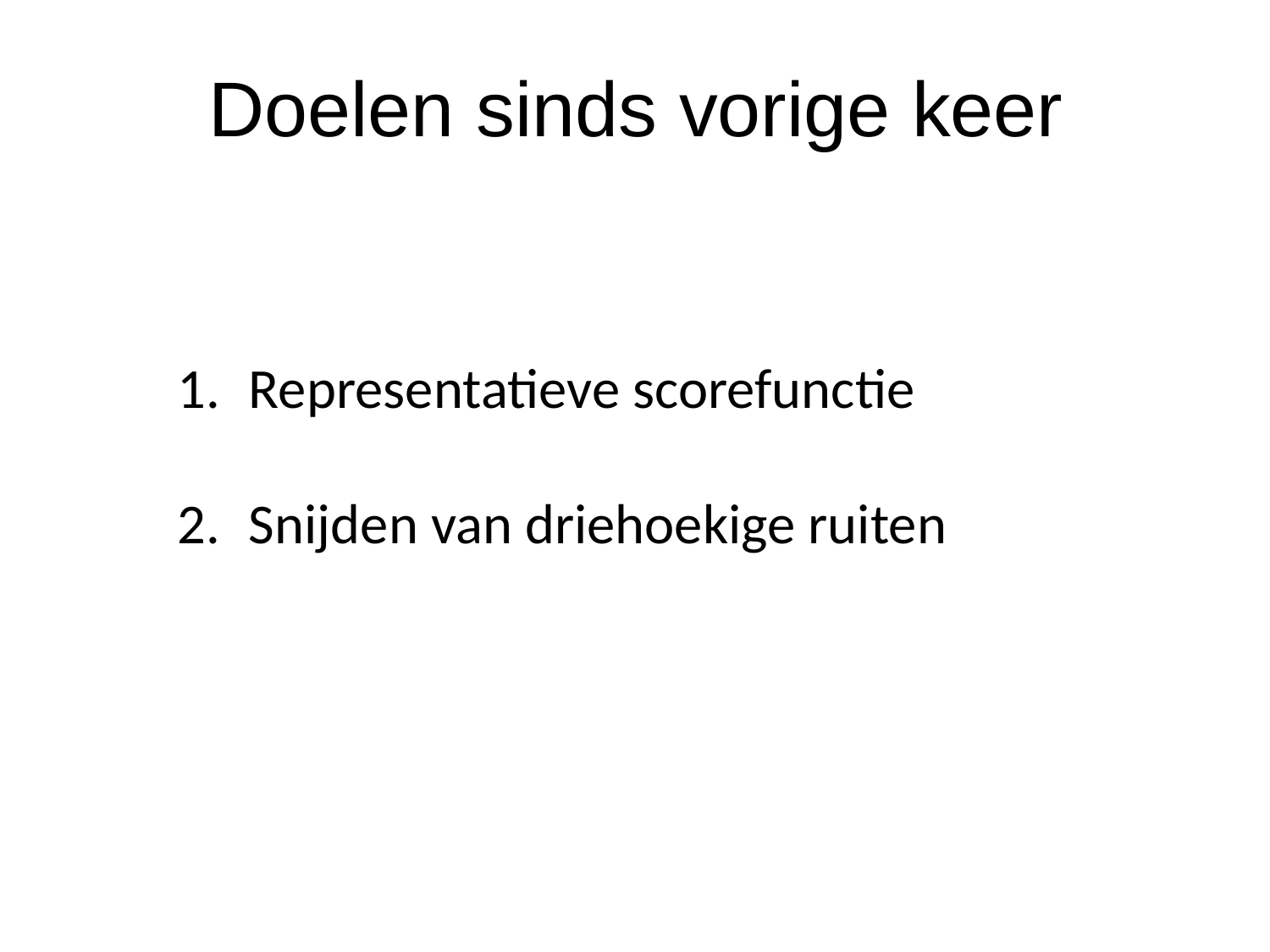

# Doelen sinds vorige keer
Representatieve scorefunctie

Snijden van driehoekige ruiten